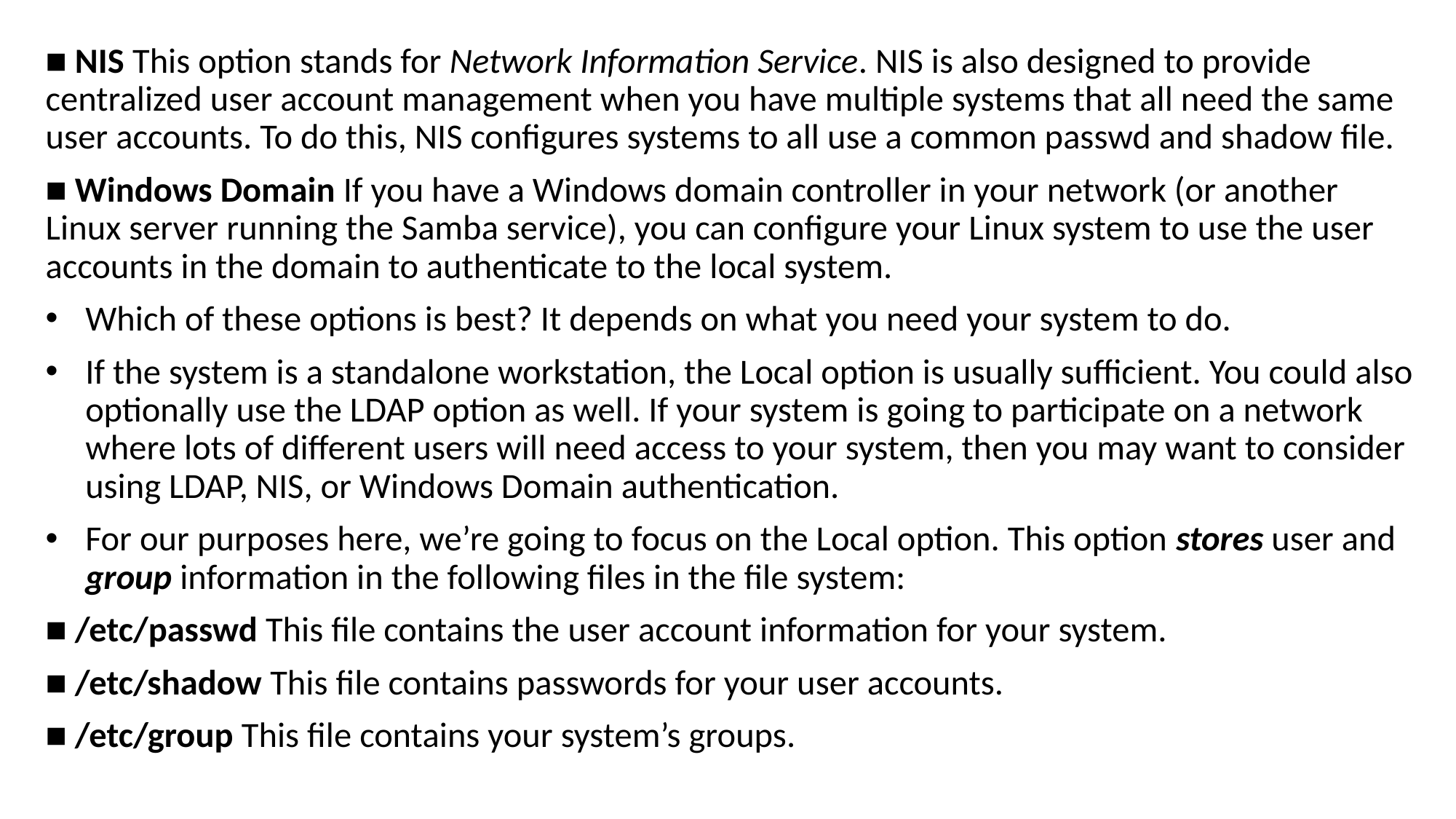

■ NIS This option stands for Network Information Service. NIS is also designed to provide centralized user account management when you have multiple systems that all need the same user accounts. To do this, NIS configures systems to all use a common passwd and shadow file.
■ Windows Domain If you have a Windows domain controller in your network (or another Linux server running the Samba service), you can configure your Linux system to use the user accounts in the domain to authenticate to the local system.
Which of these options is best? It depends on what you need your system to do.
If the system is a standalone workstation, the Local option is usually sufficient. You could also optionally use the LDAP option as well. If your system is going to participate on a network where lots of different users will need access to your system, then you may want to consider using LDAP, NIS, or Windows Domain authentication.
For our purposes here, we’re going to focus on the Local option. This option stores user and group information in the following files in the file system:
■ /etc/passwd This file contains the user account information for your system.
■ /etc/shadow This file contains passwords for your user accounts.
■ /etc/group This file contains your system’s groups.